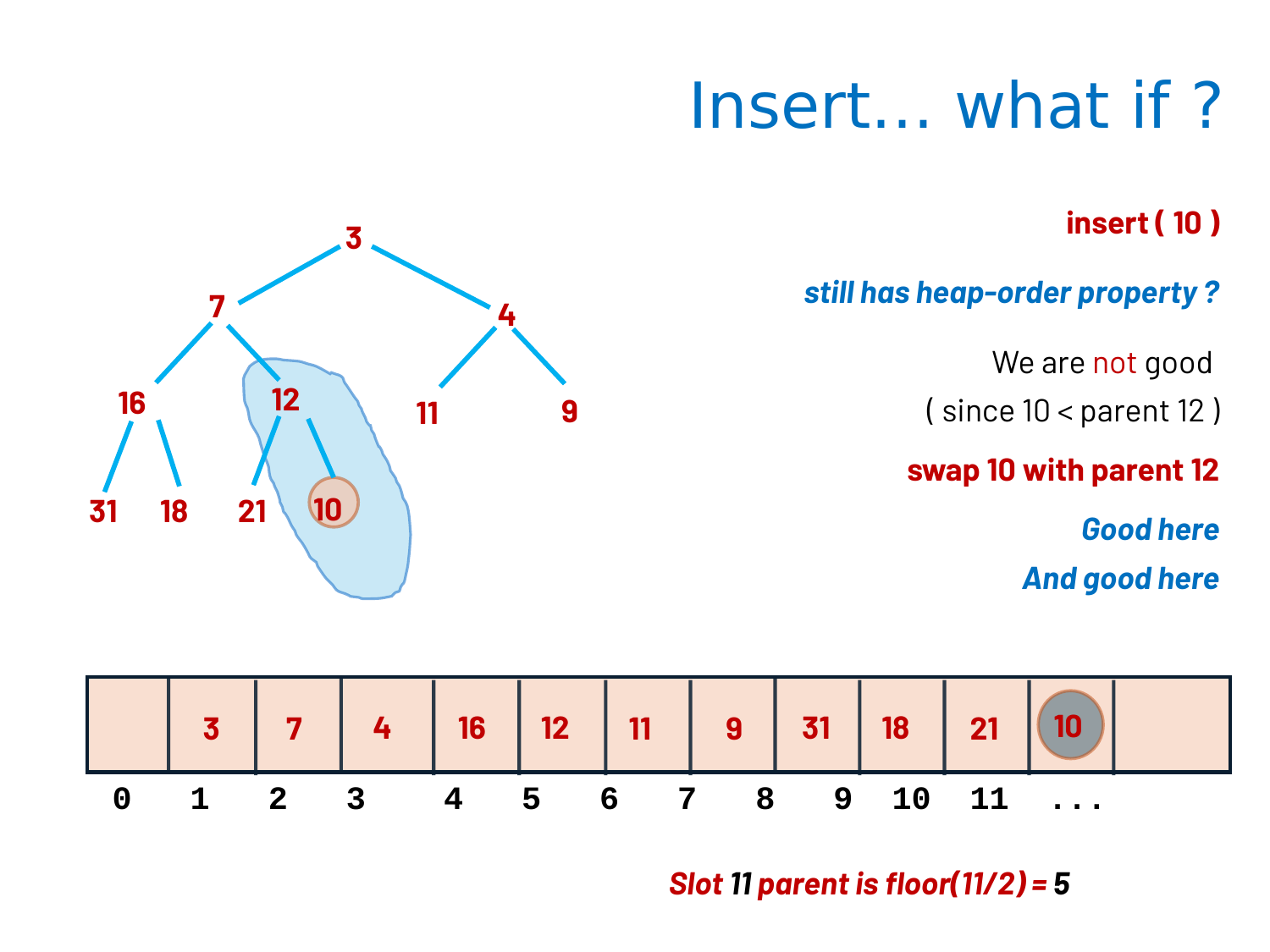

# Insert… what if ?
insert ( 10 )
still has heap-order property ?
We are not good
( since 10 < parent 12 )
swap 10 with parent 12
Good here
And good here
3
7
4

12
16
9
11

10
31
18
21

10
4
16
12
31
18
3
7
9
21
11
0   1   2   3    4   5   6   7   8   9  10  11  ...
Slot 11 parent is floor(11/2) = 5